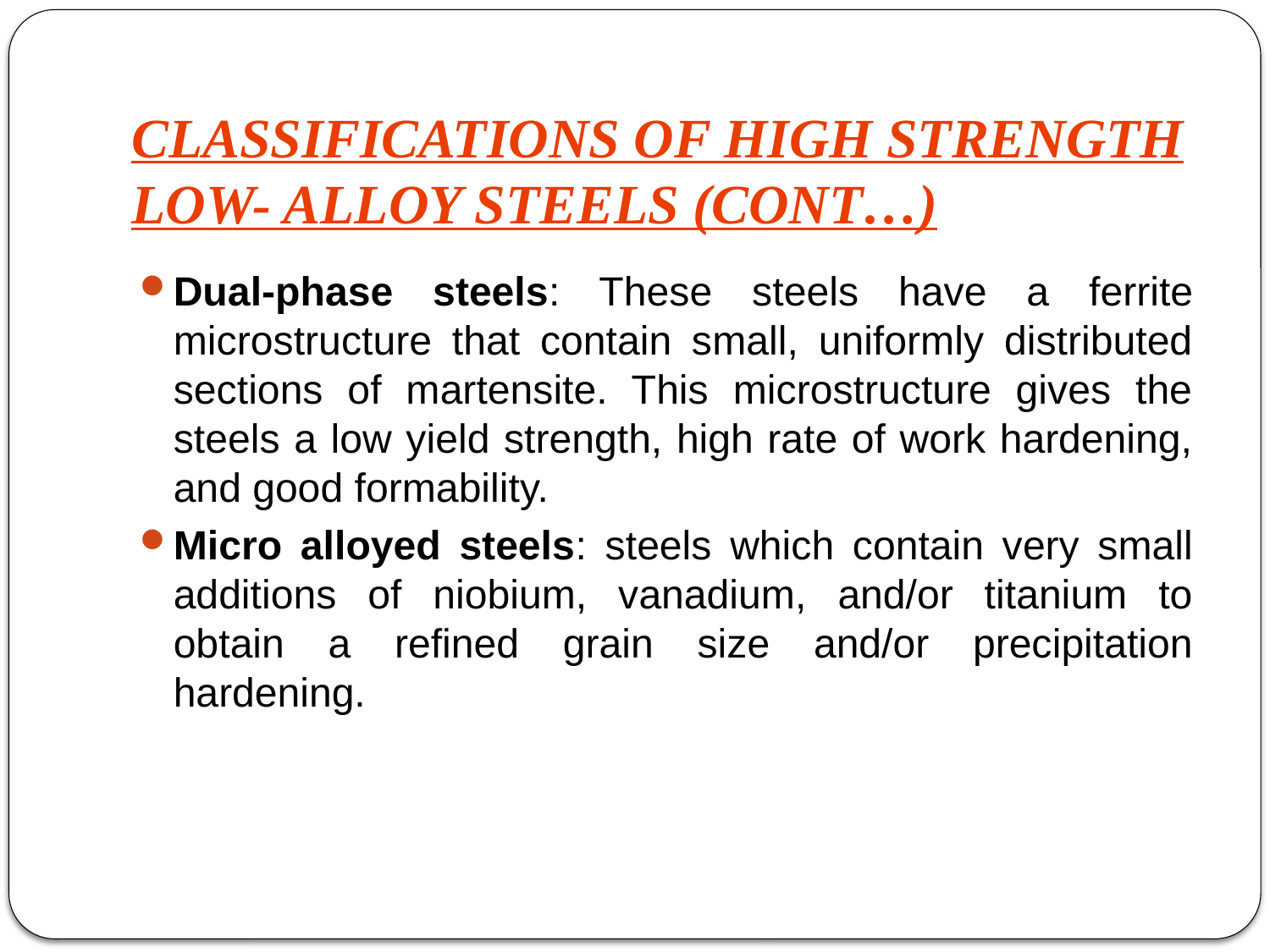

# CLASSIFICATIONS OF HIGH STRENGTH LOW- ALLOY STEELS (CONT…)

Dual-phase steels: These steels have a ferrite microstructure that contain small, uniformly distributed sections of martensite. This microstructure gives the steels a low yield strength, high rate of work hardening, and good formability.
Micro alloyed steels: steels which contain very small additions of niobium, vanadium, and/or titanium to obtain a refined grain size and/or precipitation hardening.